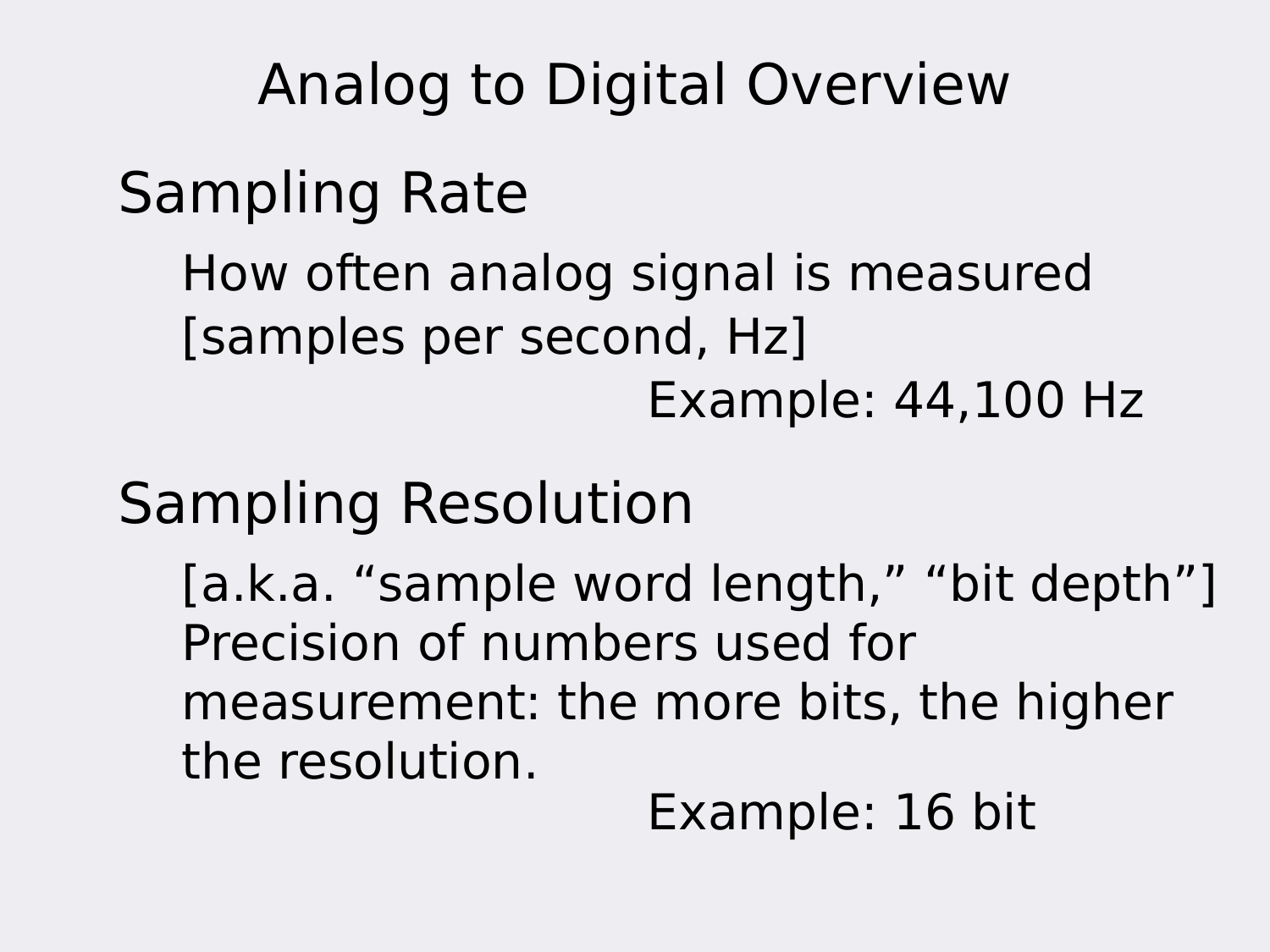

Analog to Digital Overview
Sampling Rate
How often analog signal is measured
[samples per second, Hz]
Example: 44,100 Hz
Sampling Resolution
[a.k.a. “sample word length,” “bit depth”]
Precision of numbers used for measurement: the more bits, the higher the resolution.
Example: 16 bit